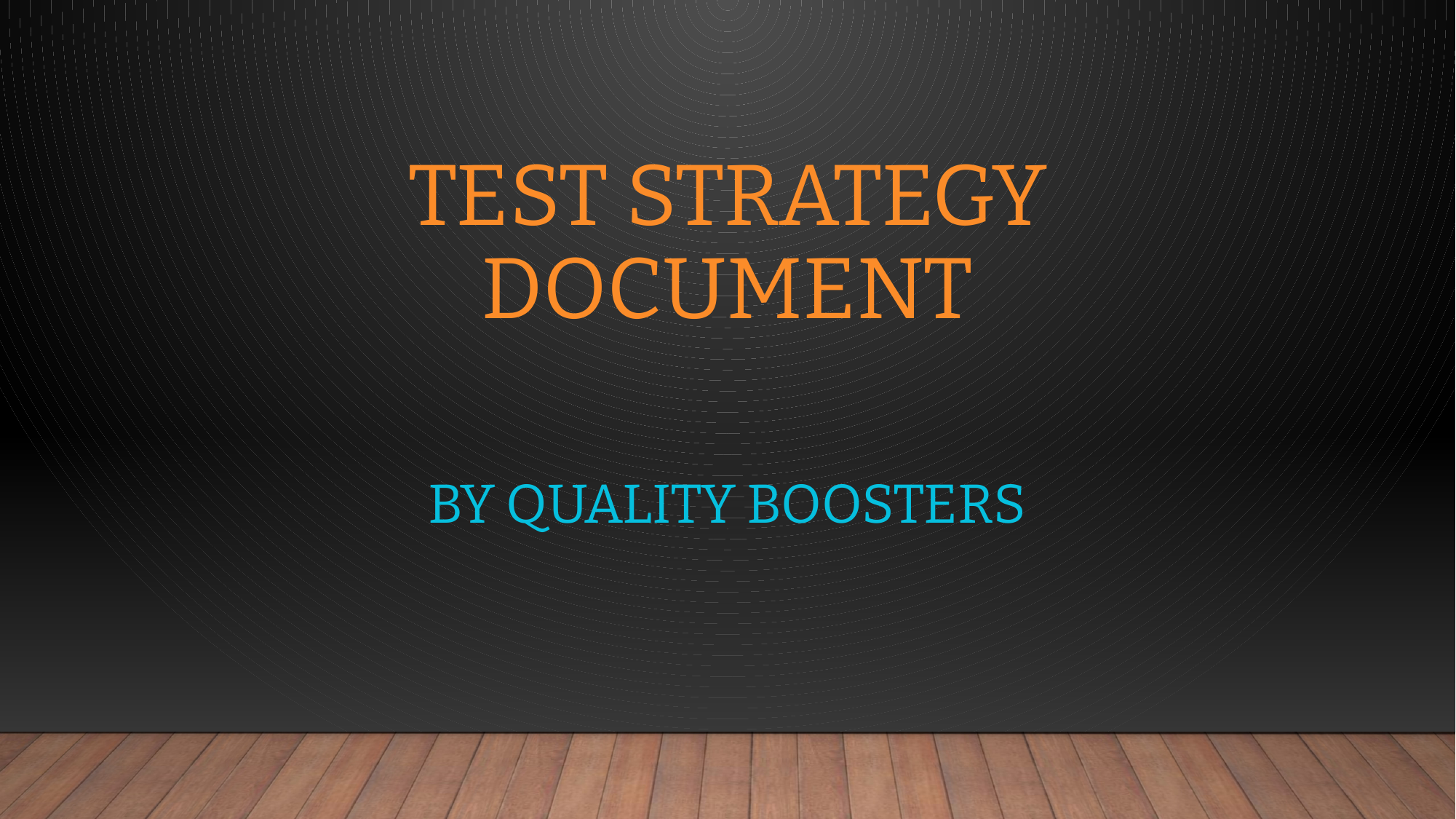

# Test Strategy Document
By Quality Boosters